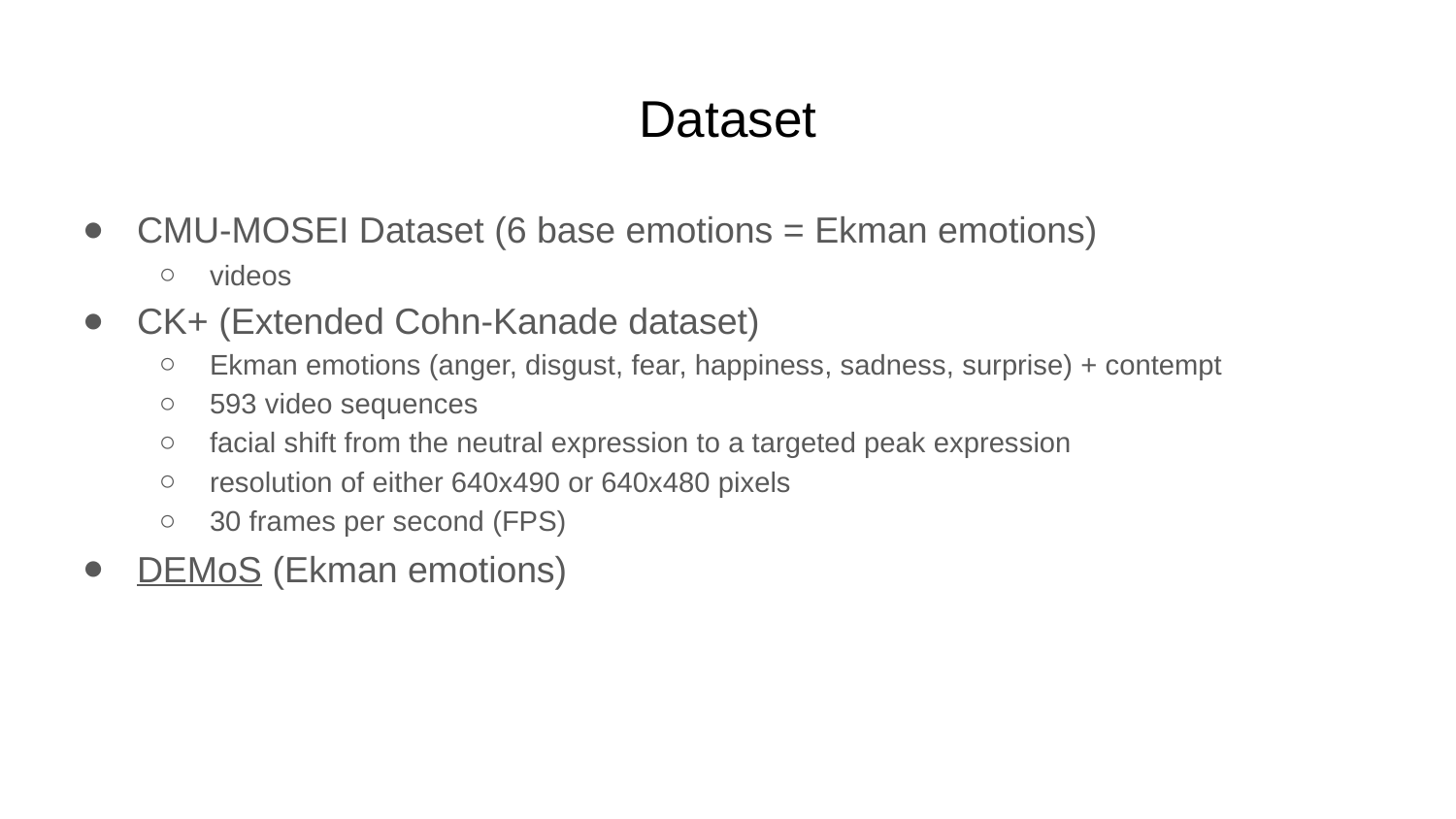

# Dataset
CMU-MOSEI Dataset (6 base emotions = Ekman emotions)
videos
CK+ (Extended Cohn-Kanade dataset)
Ekman emotions (anger, disgust, fear, happiness, sadness, surprise) + contempt
593 video sequences
facial shift from the neutral expression to a targeted peak expression
resolution of either 640x490 or 640x480 pixels
30 frames per second (FPS)
DEMoS (Ekman emotions)